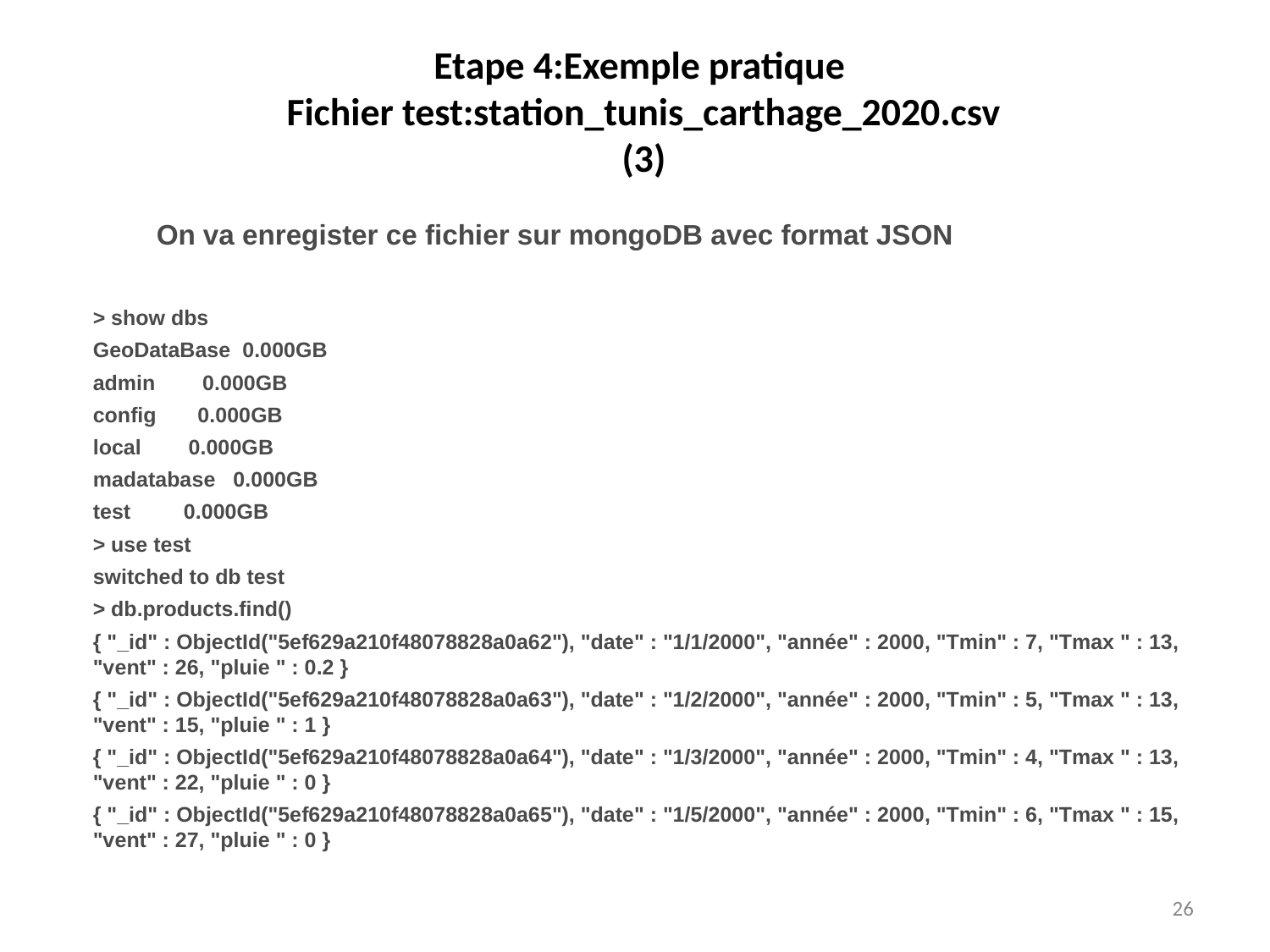

Etape 4:Exemple pratique
Fichier test:station_tunis_carthage_2020.csv
(3)
On va enregister ce fichier sur mongoDB avec format JSON

> show dbs
GeoDataBase  0.000GB
admin        0.000GB
config       0.000GB
local        0.000GB
madatabase   0.000GB
test         0.000GB
> use test
switched to db test
> db.products.find()
{ "_id" : ObjectId("5ef629a210f48078828a0a62"), "date" : "1/1/2000", "année" : 2000, "Tmin" : 7, "Tmax " : 13, "vent" : 26, "pluie " : 0.2 }
{ "_id" : ObjectId("5ef629a210f48078828a0a63"), "date" : "1/2/2000", "année" : 2000, "Tmin" : 5, "Tmax " : 13, "vent" : 15, "pluie " : 1 }
{ "_id" : ObjectId("5ef629a210f48078828a0a64"), "date" : "1/3/2000", "année" : 2000, "Tmin" : 4, "Tmax " : 13, "vent" : 22, "pluie " : 0 }
{ "_id" : ObjectId("5ef629a210f48078828a0a65"), "date" : "1/5/2000", "année" : 2000, "Tmin" : 6, "Tmax " : 15, "vent" : 27, "pluie " : 0 }

26